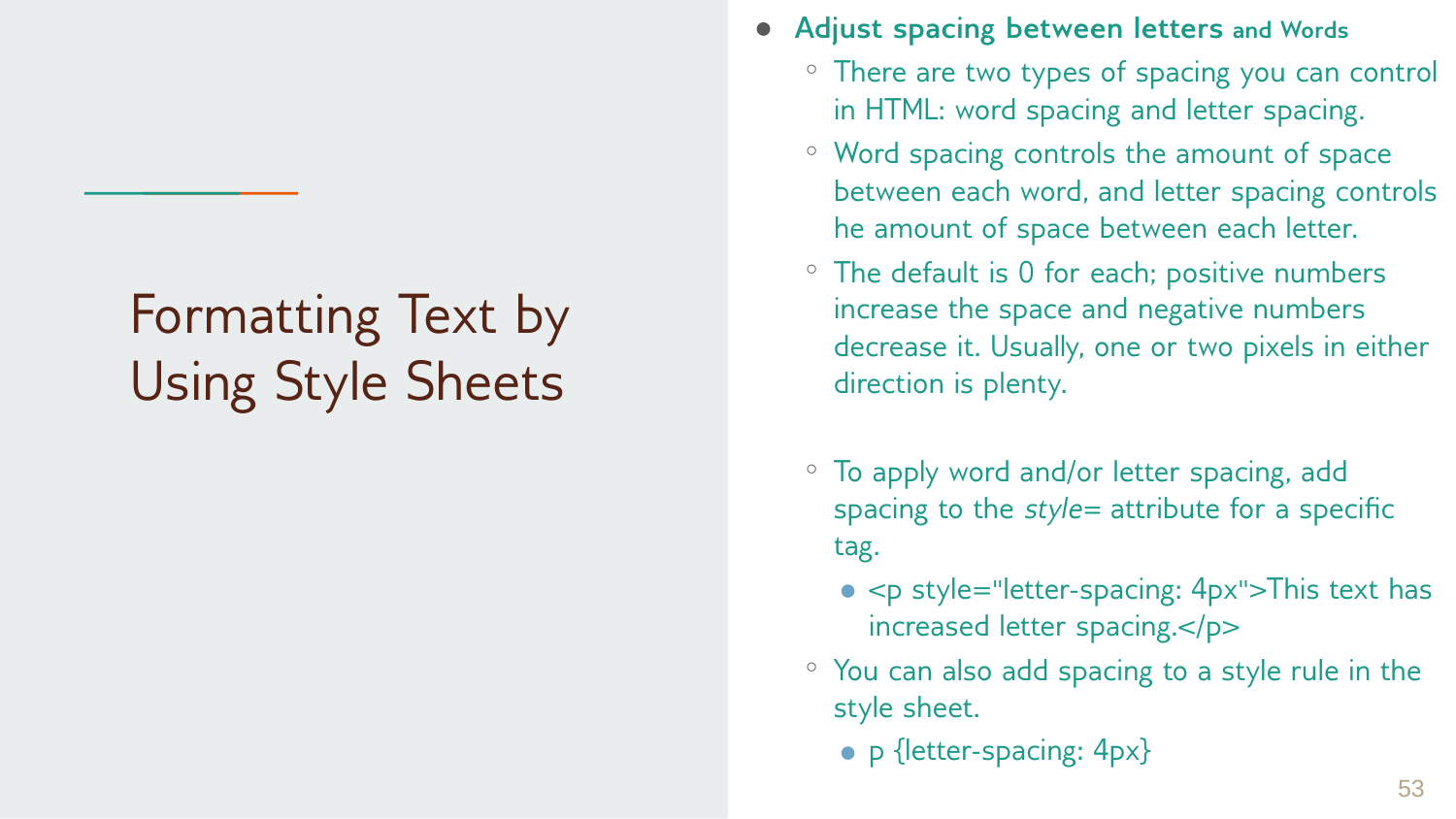

Adjust spacing between letters and Words
There are two types of spacing you can control in HTML: word spacing and letter spacing.
Word spacing controls the amount of space between each word, and letter spacing controls he amount of space between each letter.
The default is 0 for each; positive numbers increase the space and negative numbers decrease it. Usually, one or two pixels in either direction is plenty.

To apply word and/or letter spacing, add spacing to the style= attribute for a specific tag.
<p style="letter-spacing: 4px">This text has increased letter spacing.</p>
You can also add spacing to a style rule in the style sheet.
p {letter-spacing: 4px}
# Formatting Text by Using Style Sheets

 53